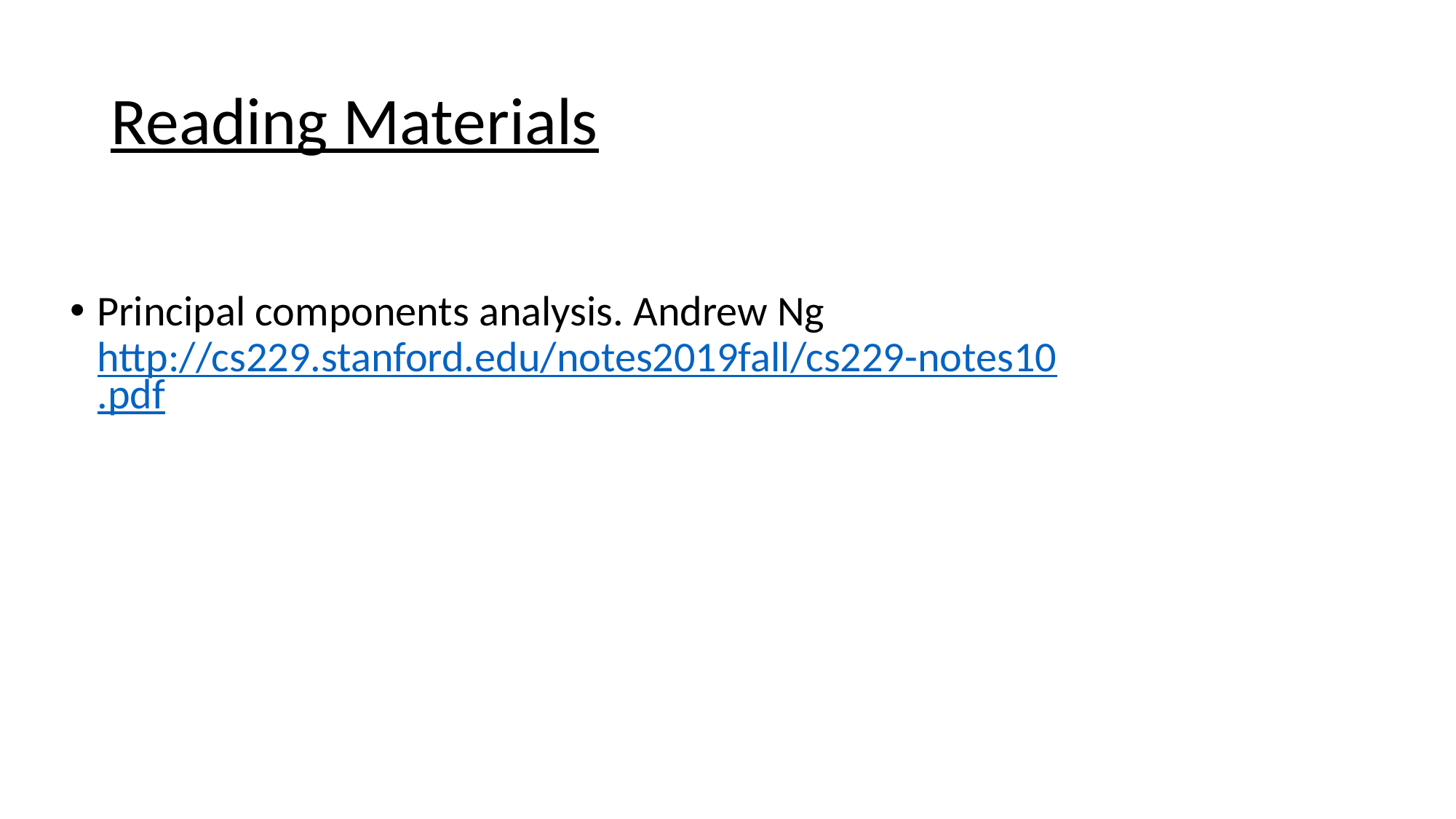

# Reading Materials

Principal components analysis. Andrew Ng http://cs229.stanford.edu/notes2019fall/cs229-notes10.pdf